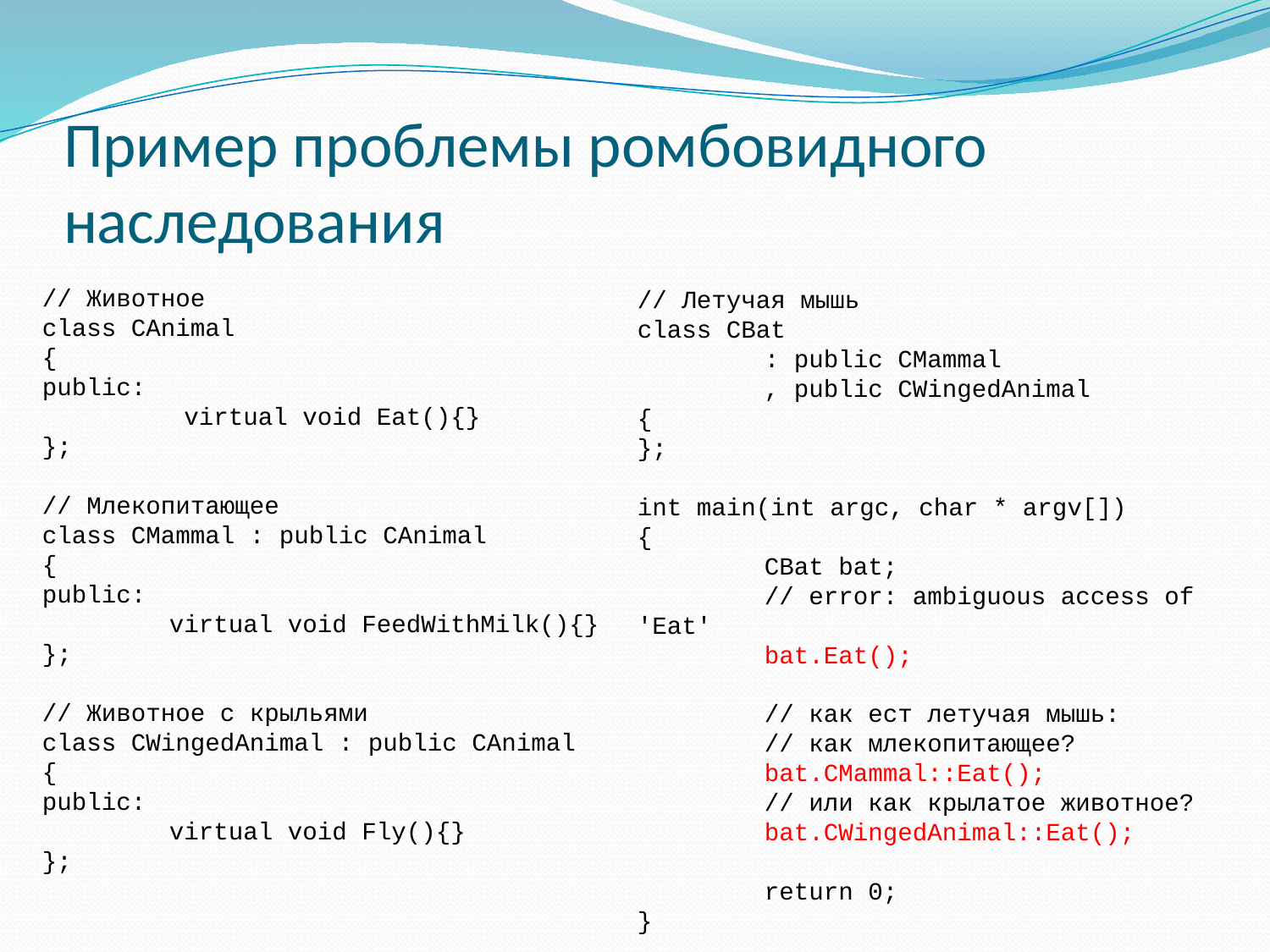

# Пример проблемы ромбовидного наследования
// Животное
class CAnimal
{
public:
	 virtual void Eat(){}
};

// Млекопитающее
class CMammal : public CAnimal
{
public:
	virtual void FeedWithMilk(){}
};

// Животное с крыльями
class CWingedAnimal : public CAnimal
{
public:
	virtual void Fly(){}
};
// Летучая мышь
class CBat
	: public CMammal
	, public CWingedAnimal
{
};

int main(int argc, char * argv[])
{
	CBat bat;
	// error: ambiguous access of 'Eat'
	bat.Eat();

	// как ест летучая мышь:
	// как млекопитающее?
	bat.CMammal::Eat();
	// или как крылатое животное?
	bat.CWingedAnimal::Eat();

	return 0;
}